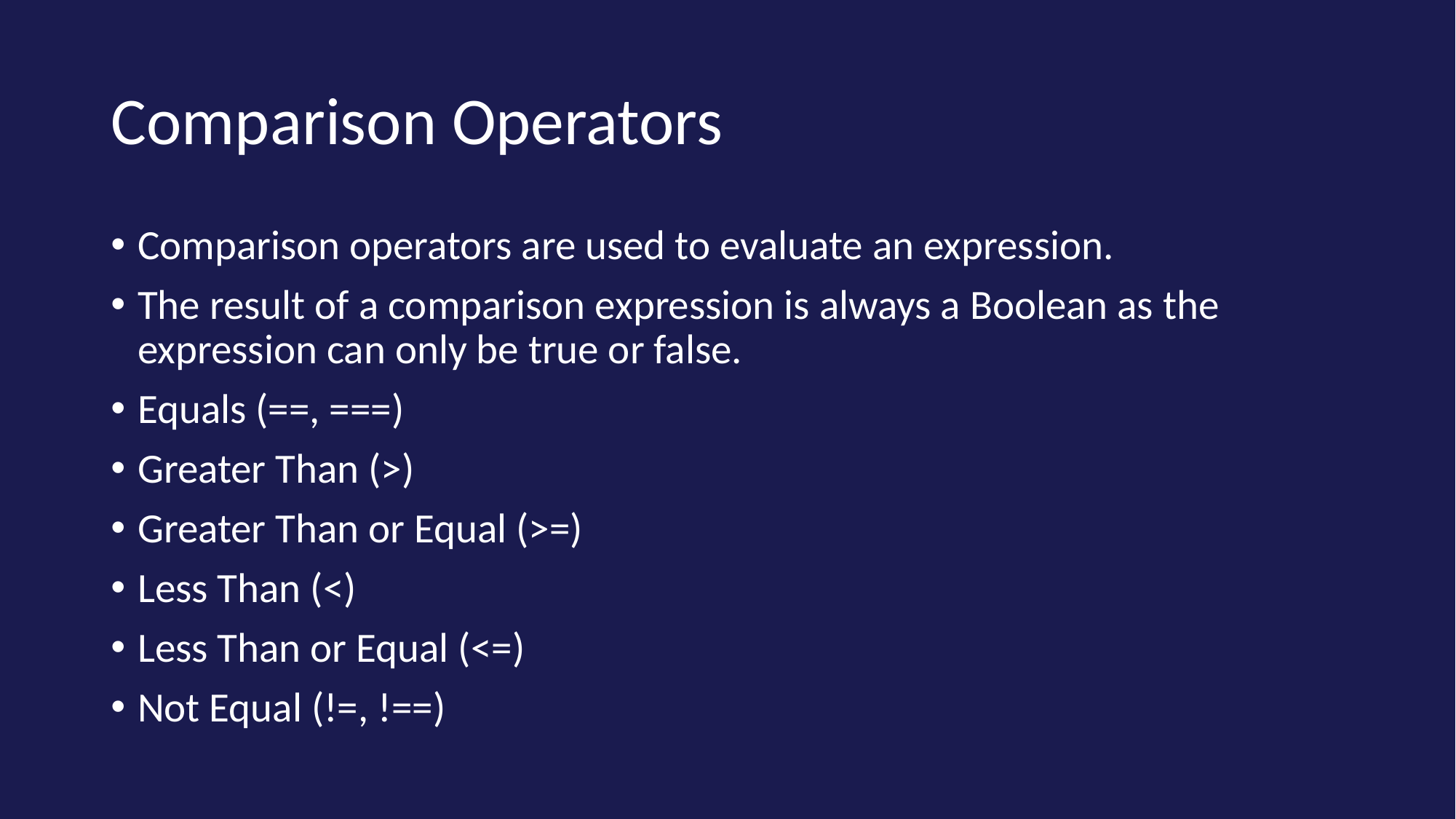

# Comparison Operators
Comparison operators are used to evaluate an expression.
The result of a comparison expression is always a Boolean as the expression can only be true or false.
Equals (==, ===)
Greater Than (>)
Greater Than or Equal (>=)
Less Than (<)
Less Than or Equal (<=)
Not Equal (!=, !==)